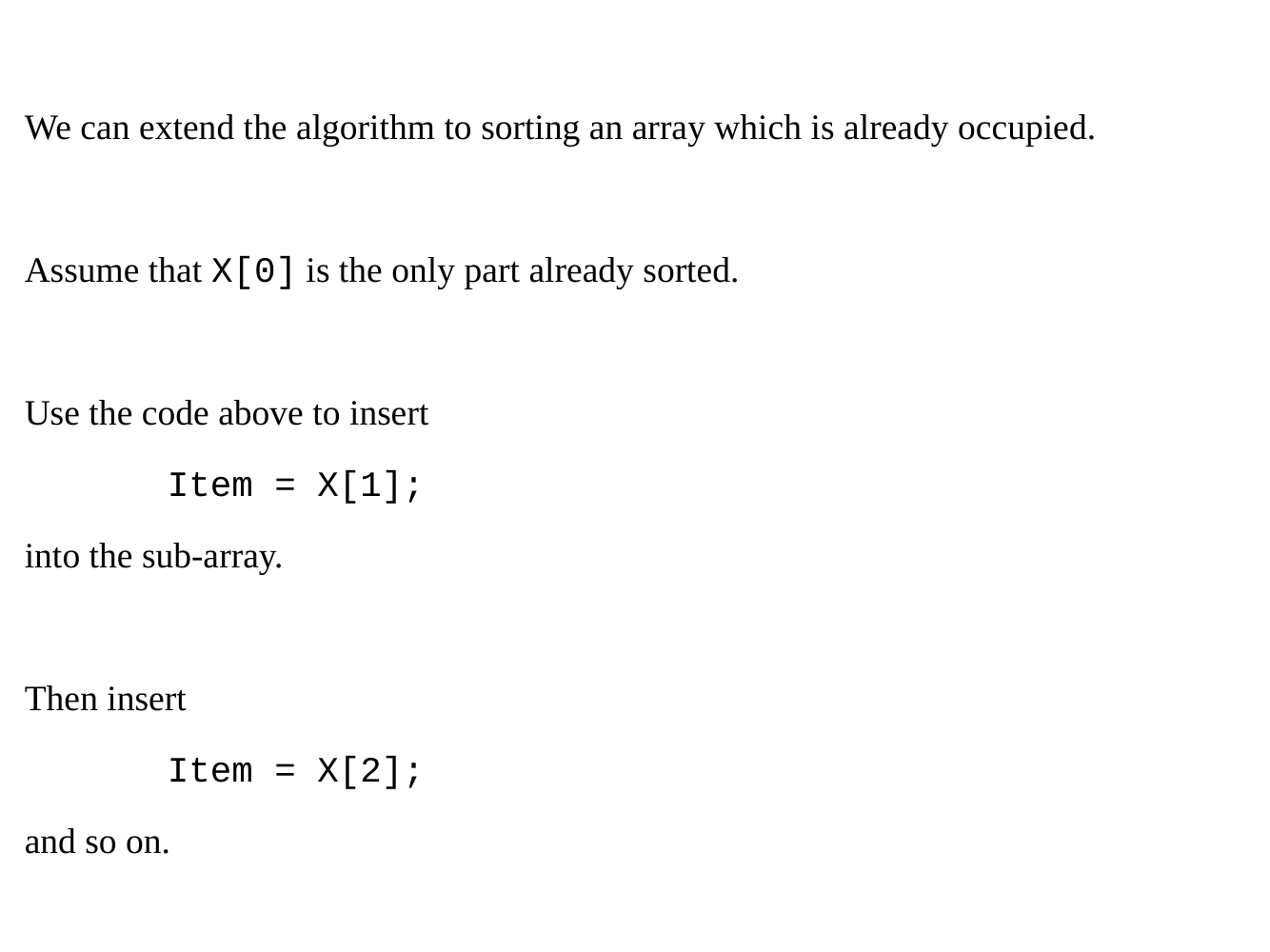

We can extend the algorithm to sorting an array which is already occupied.

Assume that X[0] is the only part already sorted.

Use the code above to insert
	Item = X[1];
into the sub-array.

Then insert
	Item = X[2];
and so on.